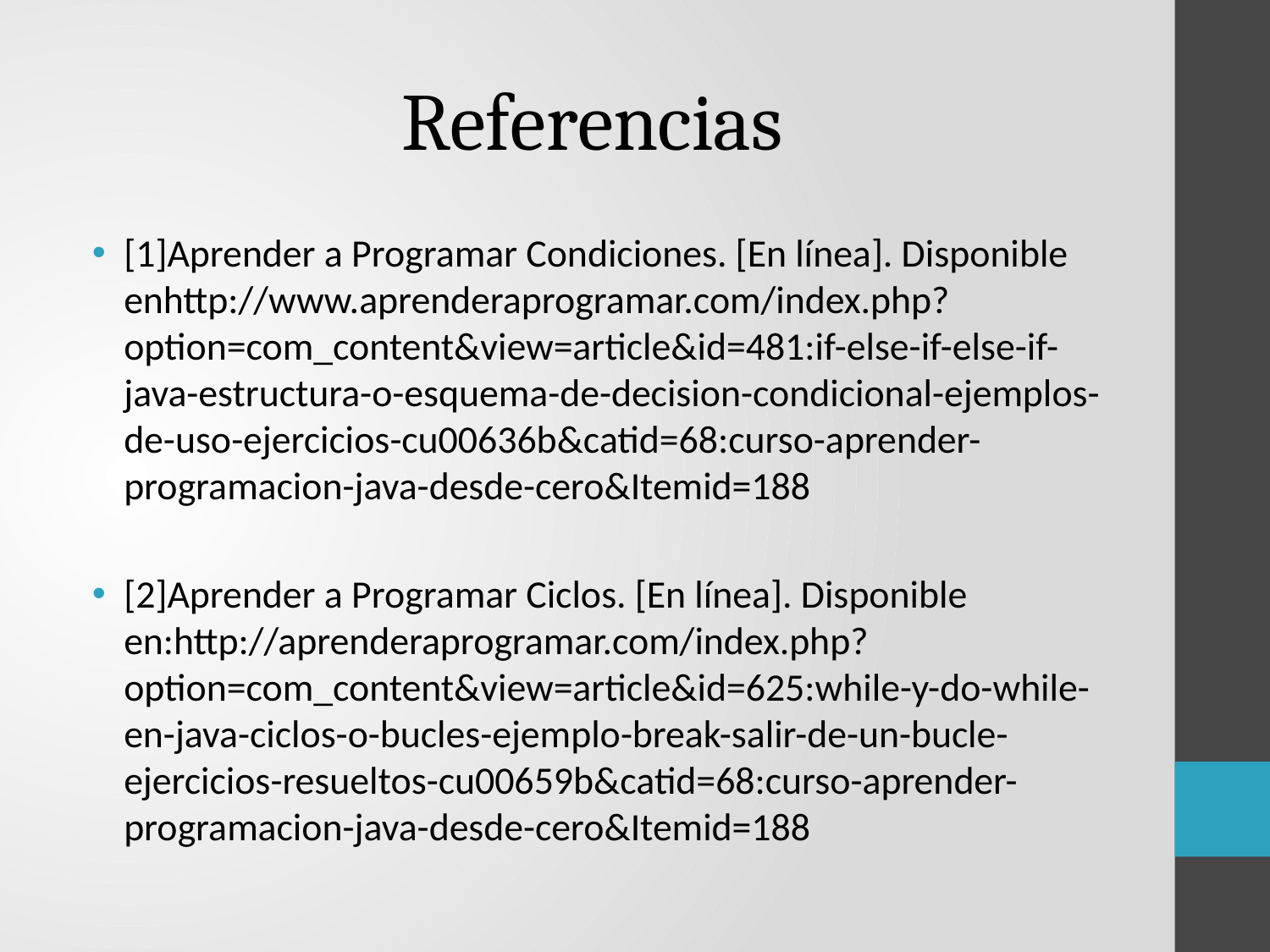

# Referencias
[1]Aprender a Programar Condiciones. [En línea]. Disponible enhttp://www.aprenderaprogramar.com/index.php?option=com_content&view=article&id=481:if-else-if-else-if-java-estructura-o-esquema-de-decision-condicional-ejemplos-de-uso-ejercicios-cu00636b&catid=68:curso-aprender-programacion-java-desde-cero&Itemid=188

[2]Aprender a Programar Ciclos. [En línea]. Disponible en:http://aprenderaprogramar.com/index.php?option=com_content&view=article&id=625:while-y-do-while-en-java-ciclos-o-bucles-ejemplo-break-salir-de-un-bucle-ejercicios-resueltos-cu00659b&catid=68:curso-aprender-programacion-java-desde-cero&Itemid=188